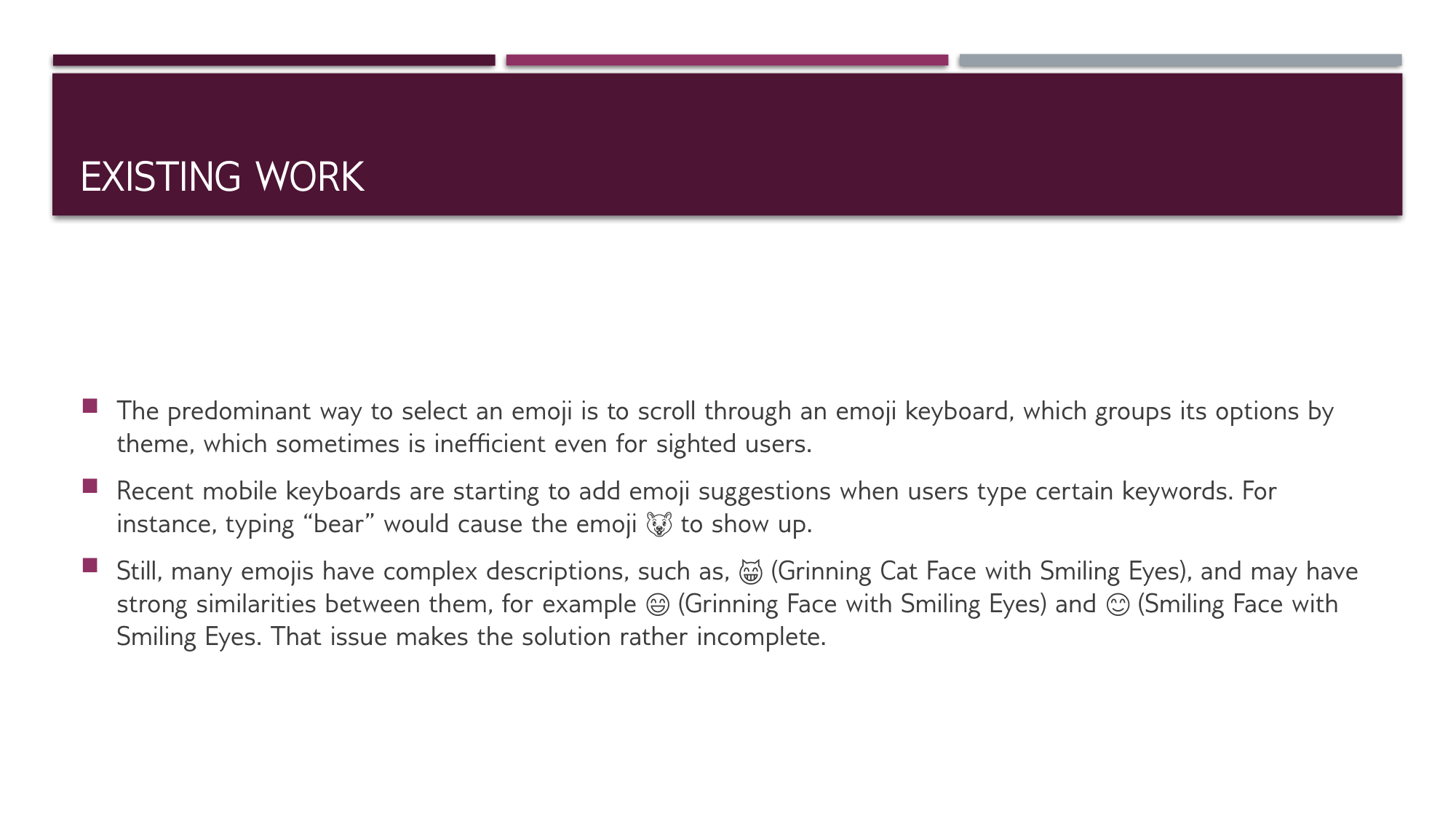

# EXISTING WORK
The predominant way to select an emoji is to scroll through an emoji keyboard, which groups its options by theme, which sometimes is inefficient even for sighted users.
Recent mobile keyboards are starting to add emoji suggestions when users type certain keywords. For instance, typing “bear” would cause the emoji 🐻 to show up.
Still, many emojis have complex descriptions, such as, 😸 (Grinning Cat Face with Smiling Eyes), and may have strong similarities between them, for example 😄 (Grinning Face with Smiling Eyes) and 😊 (Smiling Face with Smiling Eyes. That issue makes the solution rather incomplete.